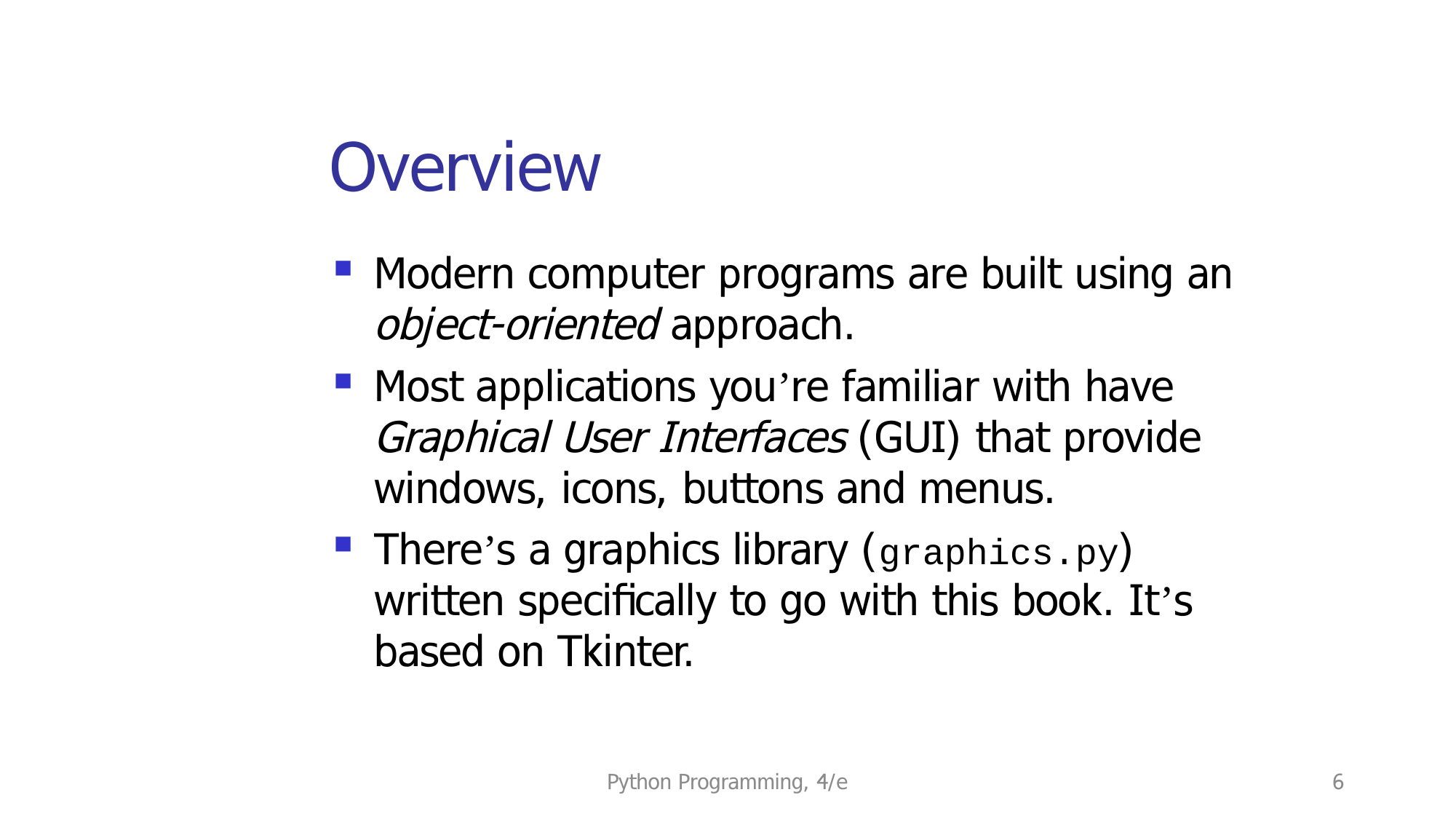

Overview
Modern computer programs are built using an object-oriented approach.
Most applications you’re familiar with have Graphical User Interfaces (GUI) that provide windows, icons, buttons and menus.
There’s a graphics library (graphics.py) written specifically to go with this book. It’s based on Tkinter.
Python Programming, 4/e
6